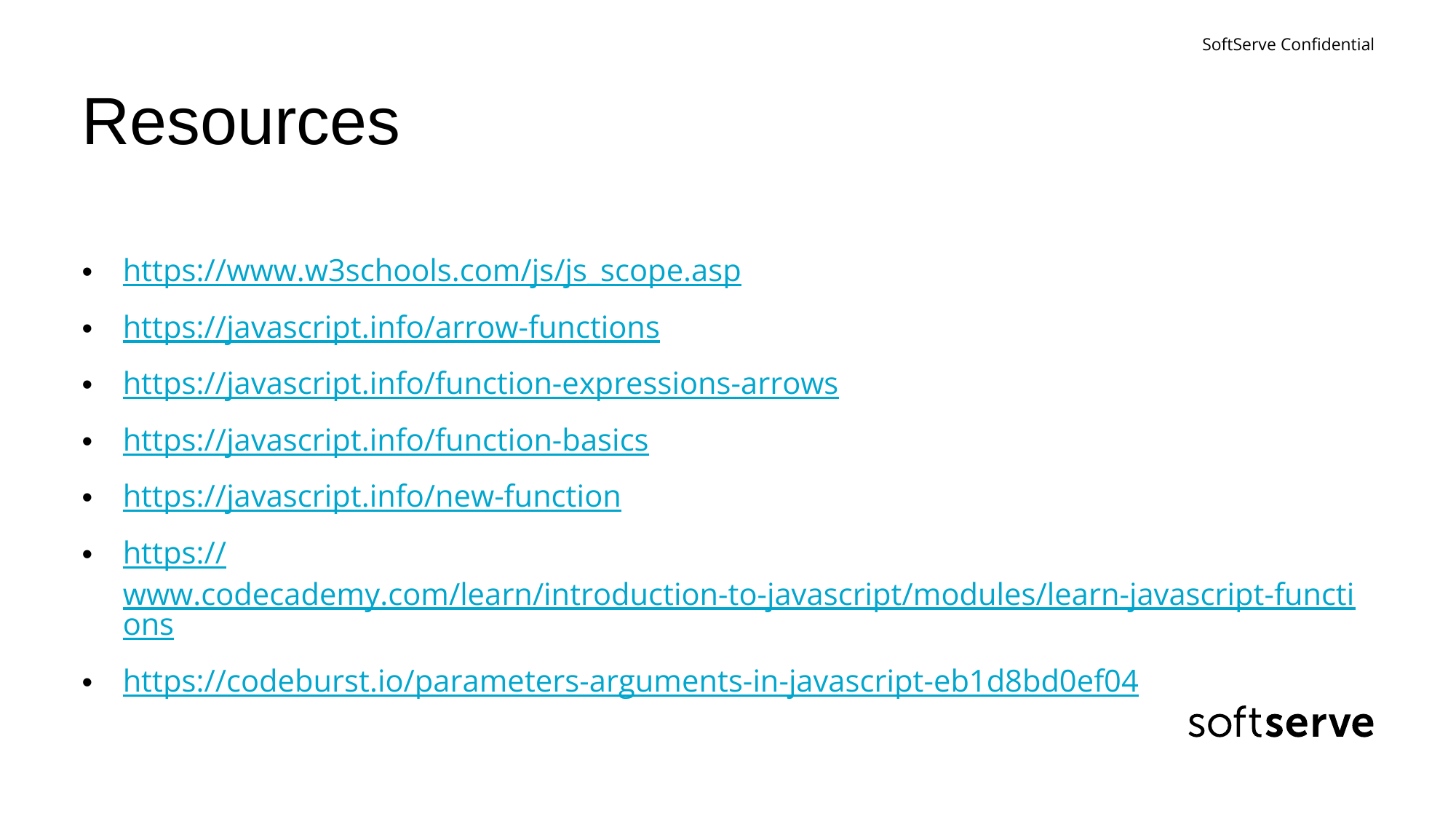

# Resources
https://www.w3schools.com/js/js_scope.asp
https://javascript.info/arrow-functions
https://javascript.info/function-expressions-arrows
https://javascript.info/function-basics
https://javascript.info/new-function
https://www.codecademy.com/learn/introduction-to-javascript/modules/learn-javascript-functions
https://codeburst.io/parameters-arguments-in-javascript-eb1d8bd0ef04